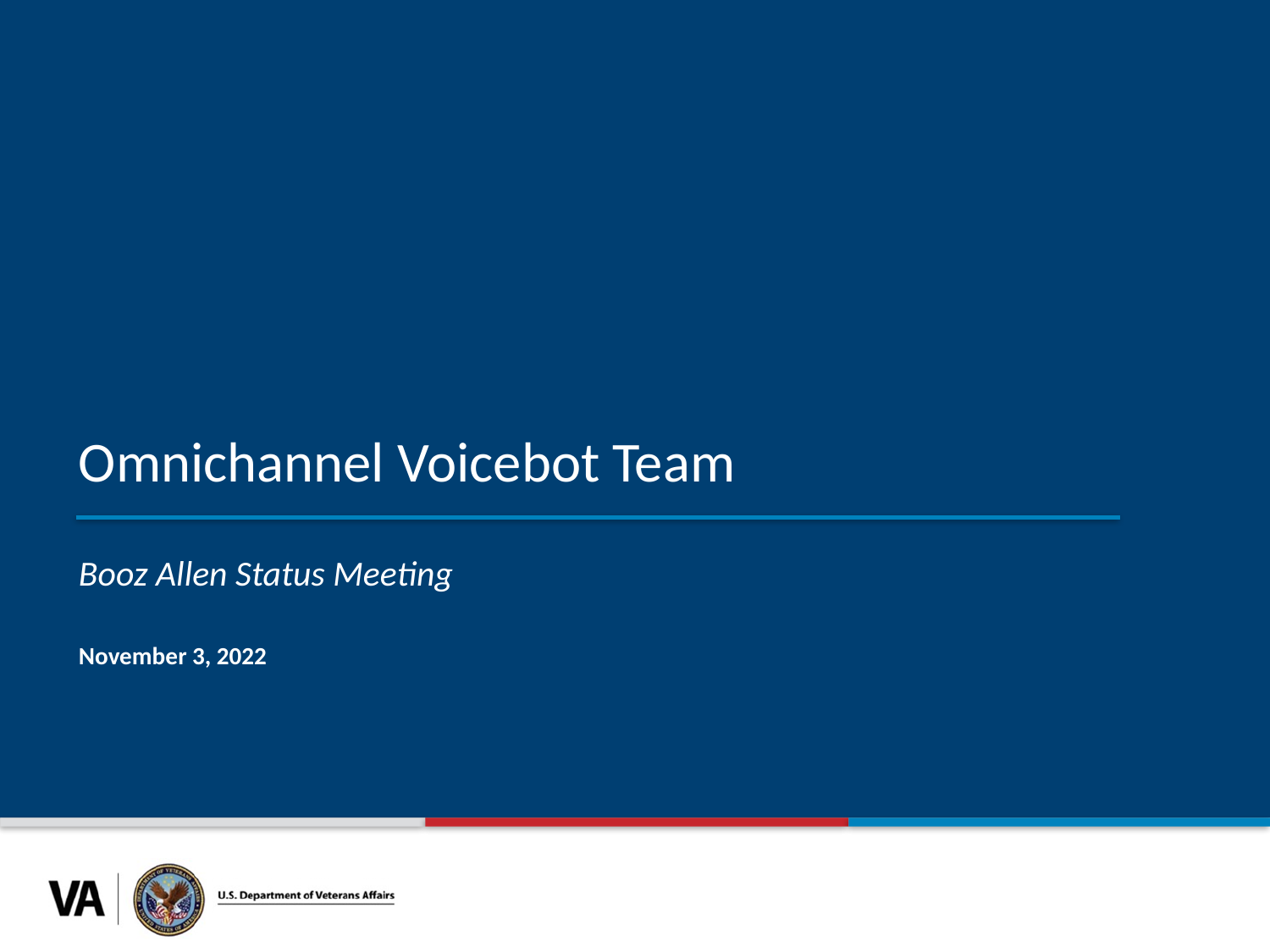

Omnichannel Voicebot Team
Booz Allen Status Meeting
November 3, 2022